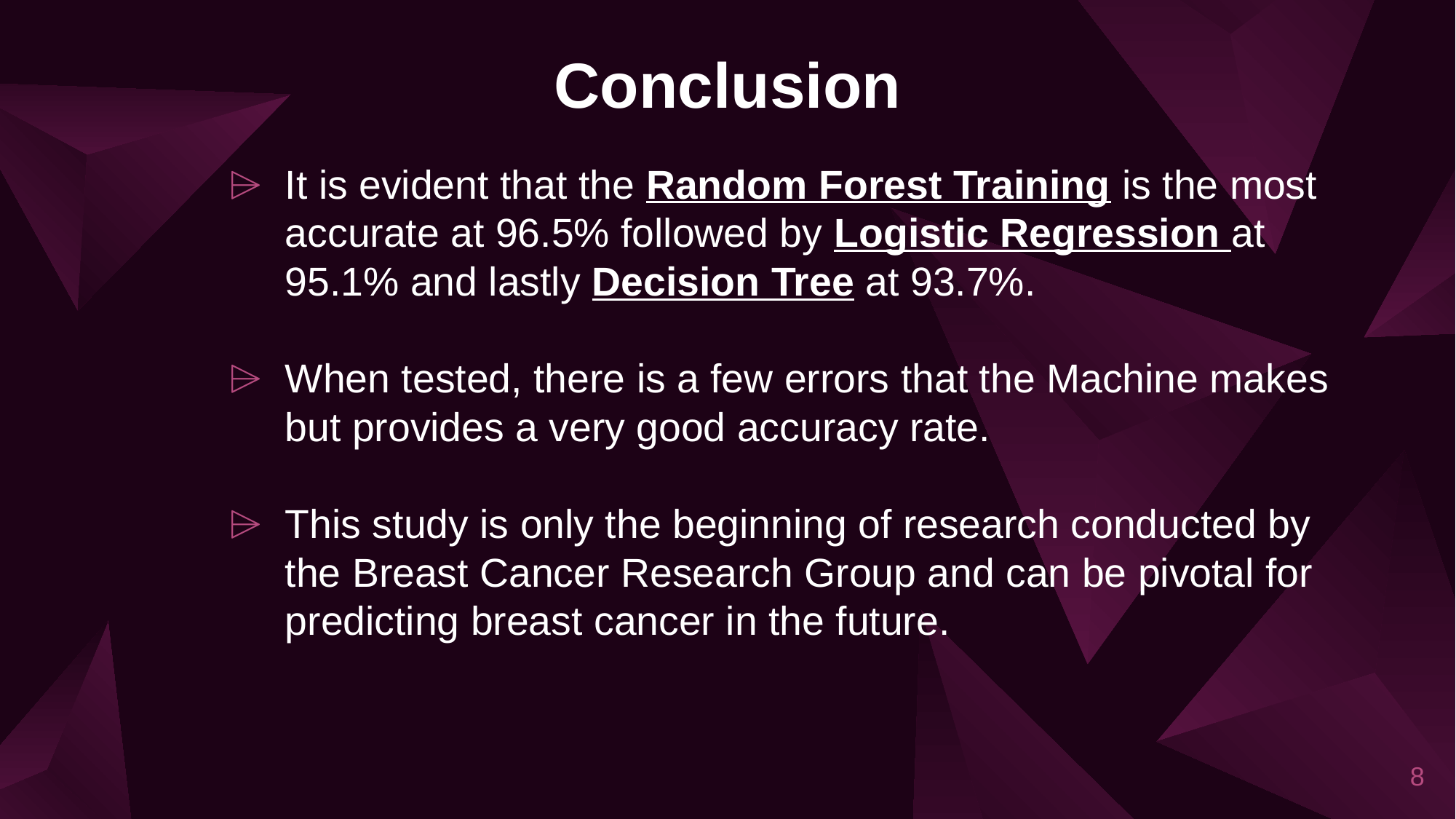

# Conclusion
It is evident that the Random Forest Training is the most accurate at 96.5% followed by Logistic Regression at 95.1% and lastly Decision Tree at 93.7%.

When tested, there is a few errors that the Machine makes but provides a very good accuracy rate.

This study is only the beginning of research conducted by the Breast Cancer Research Group and can be pivotal for predicting breast cancer in the future.
8